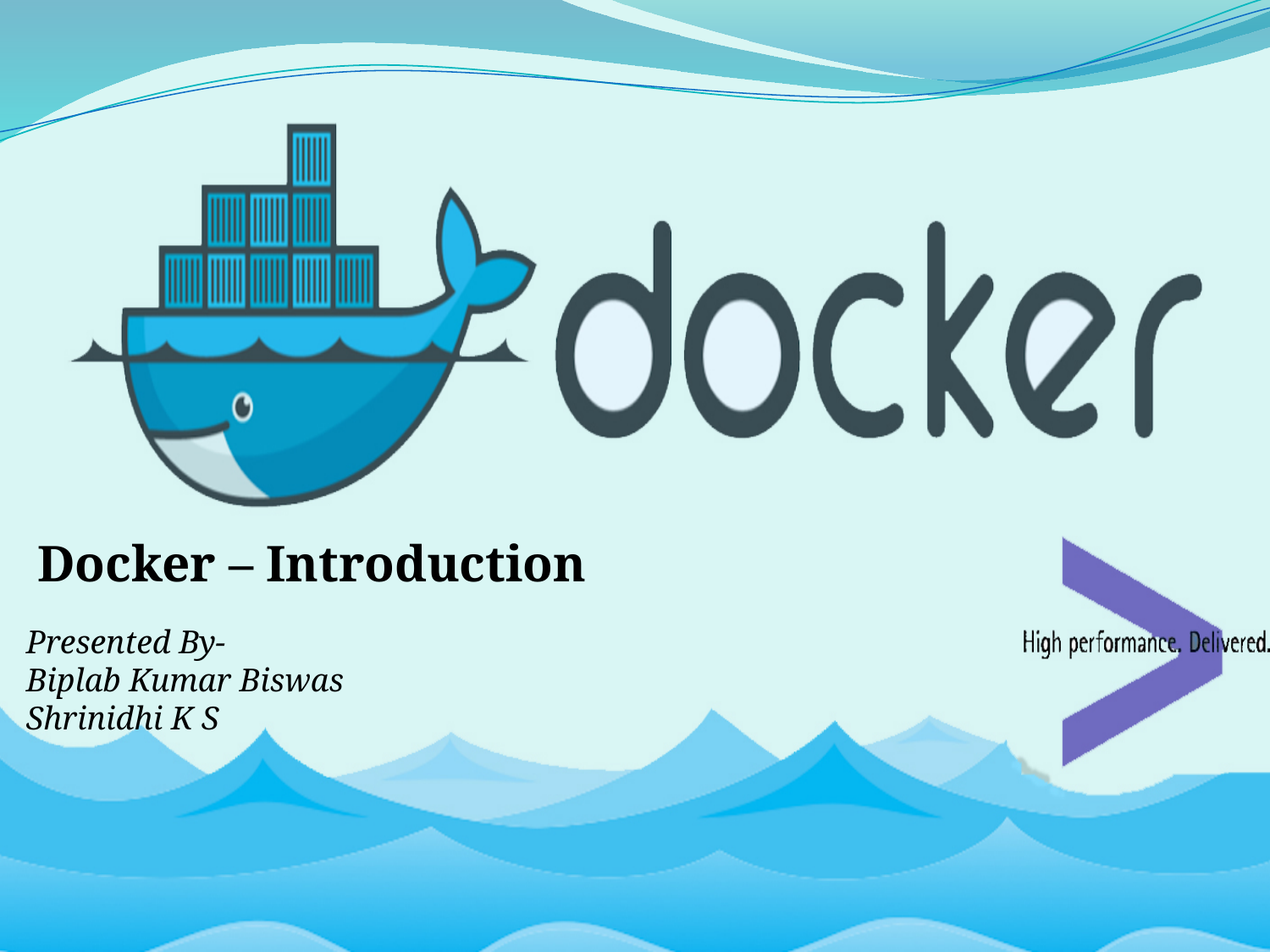

Docker – Introduction

Presented By-
Biplab Kumar Biswas
Shrinidhi K S